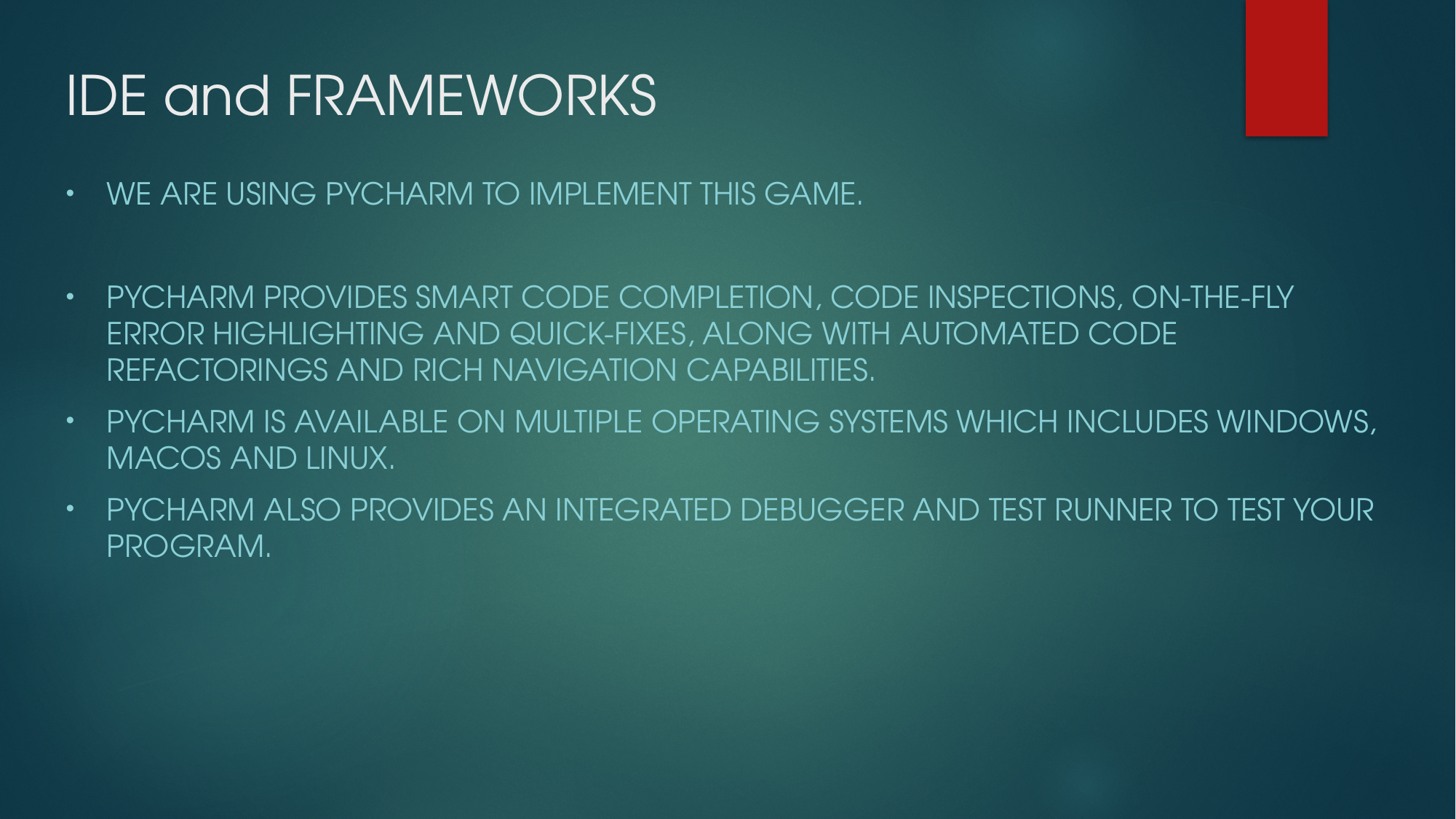

# IDE and FRAMEWORKS
We are using Pycharm to implement this game.

Pycharm provides smart code completion, code inspections, on-the-fly error highlighting and quick-fixes, along with automated code refactorings and rich navigation capabilities.
Pycharm is available on multiple Operating systems which includes Windows, MacOS and Linux.
Pycharm also provides an integrated debugger and Test runner to test your program.